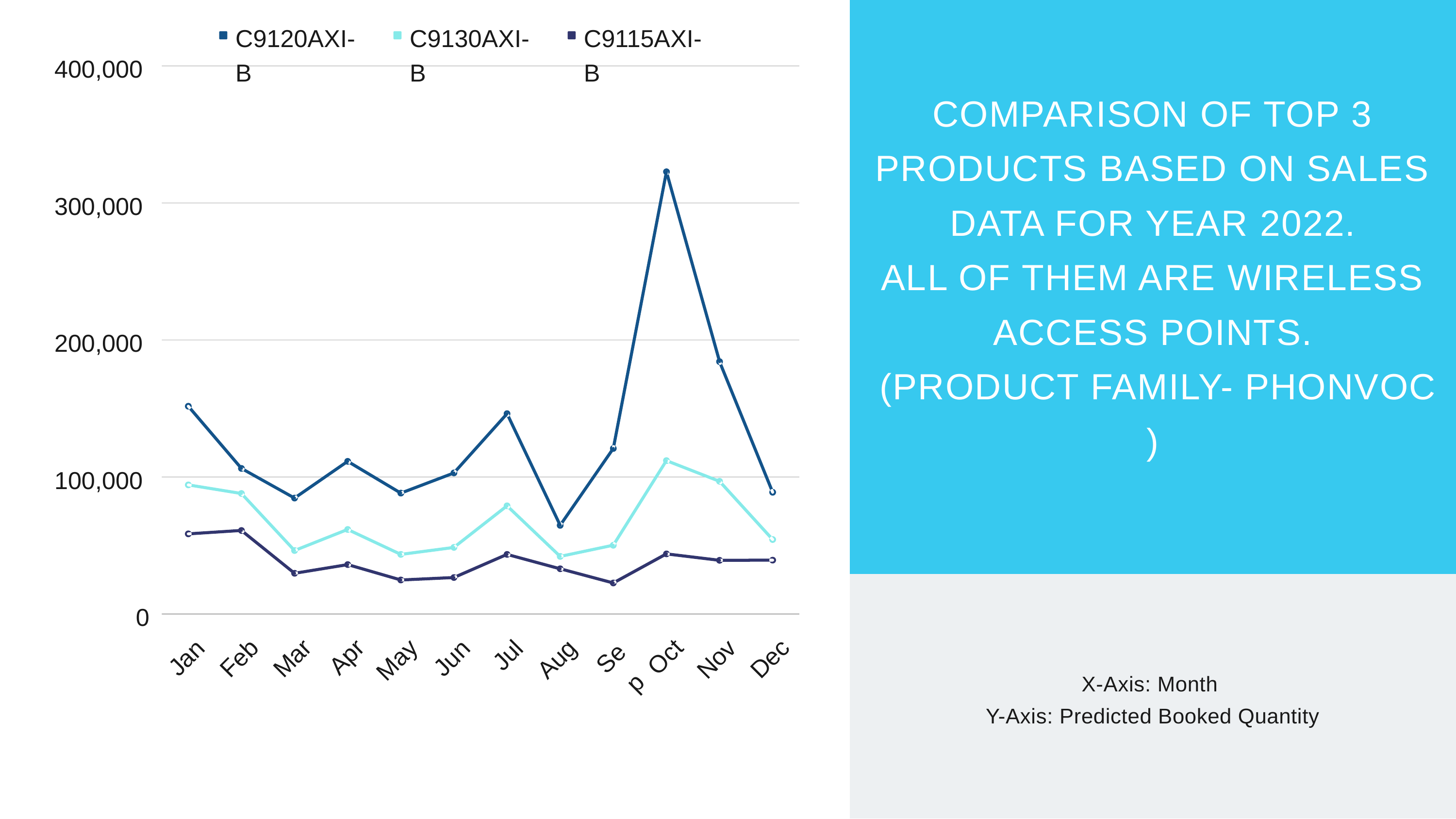

| COMPARISON OF TOP 3 PRODUCTS BASED ON SALES DATA FOR YEAR 2022. ALL OF THEM ARE WIRELESS ACCESS POINTS. (PRODUCT FAMILY- PHONVOC ) |
| --- |
| X-Axis: Month Y-Axis: Predicted Booked Quantity |
C9120AXI-B
C9130AXI-B
C9115AXI-B

400,000

300,000
200,000
100,000
0
Jul
Oct
Apr
Jan
Feb
Mar
Jun
Sep
Dec
Nov
Aug
May